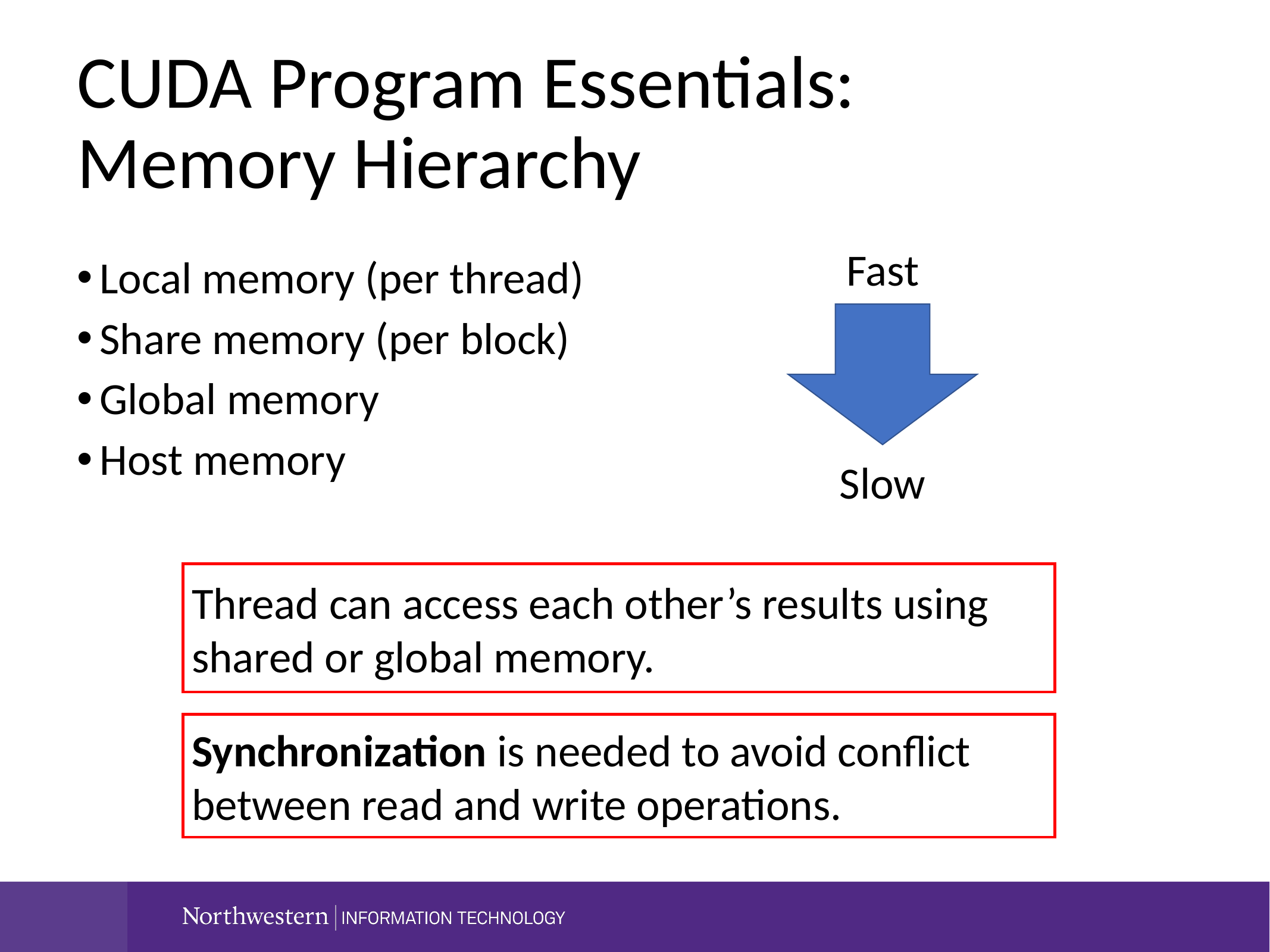

CUDA Program Essentials:
Memory Hierarchy
Fast
Local memory (per thread)
Share memory (per block)
Global memory
Host memory

Slow
Thread can access each other’s results using shared or global memory.
Synchronization is needed to avoid conflict between read and write operations.